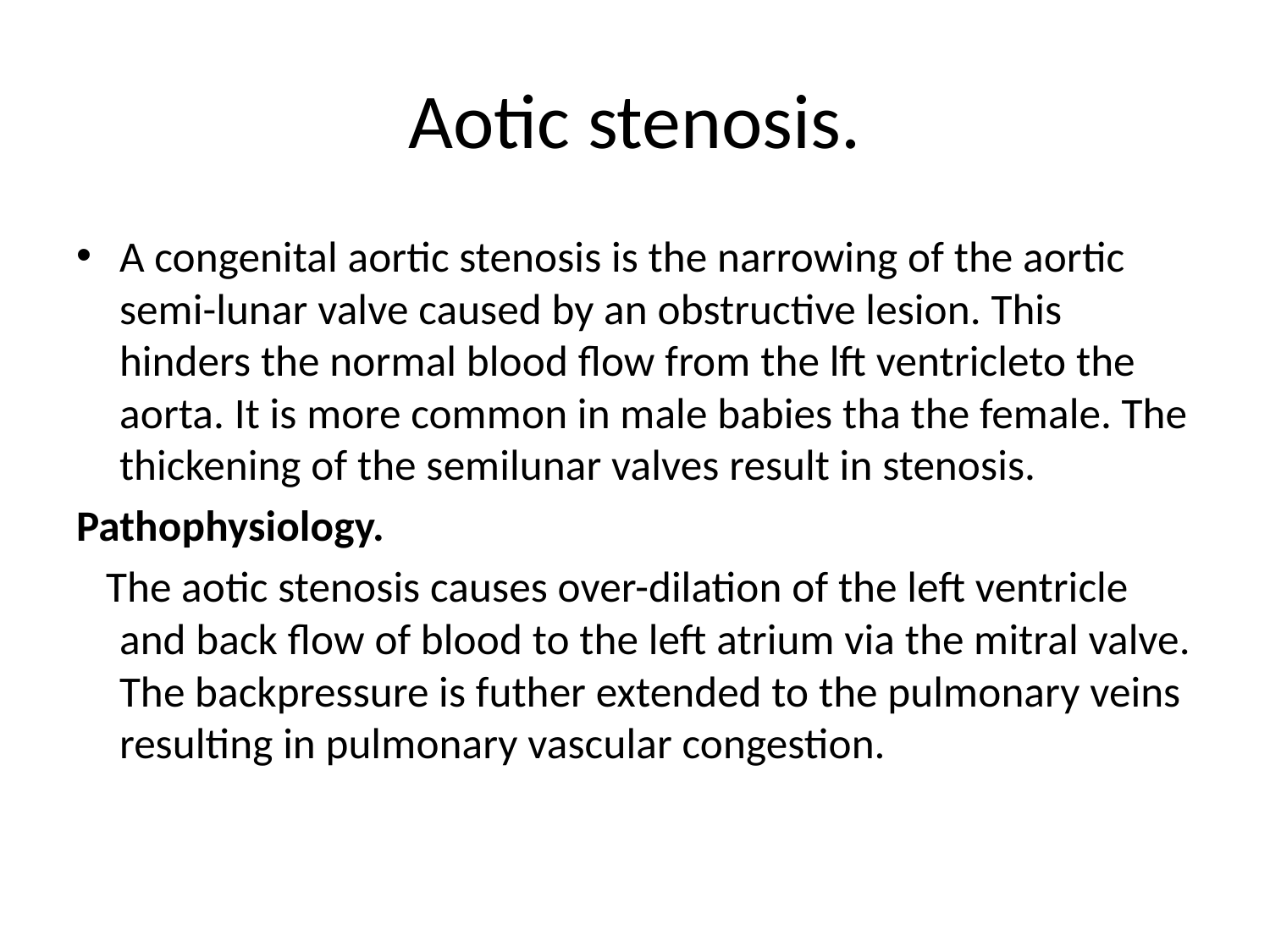

# Aotic stenosis.
A congenital aortic stenosis is the narrowing of the aortic semi-lunar valve caused by an obstructive lesion. This hinders the normal blood flow from the lft ventricleto the aorta. It is more common in male babies tha the female. The thickening of the semilunar valves result in stenosis.
Pathophysiology.
   The aotic stenosis causes over-dilation of the left ventricle and back flow of blood to the left atrium via the mitral valve. The backpressure is futher extended to the pulmonary veins resulting in pulmonary vascular congestion.